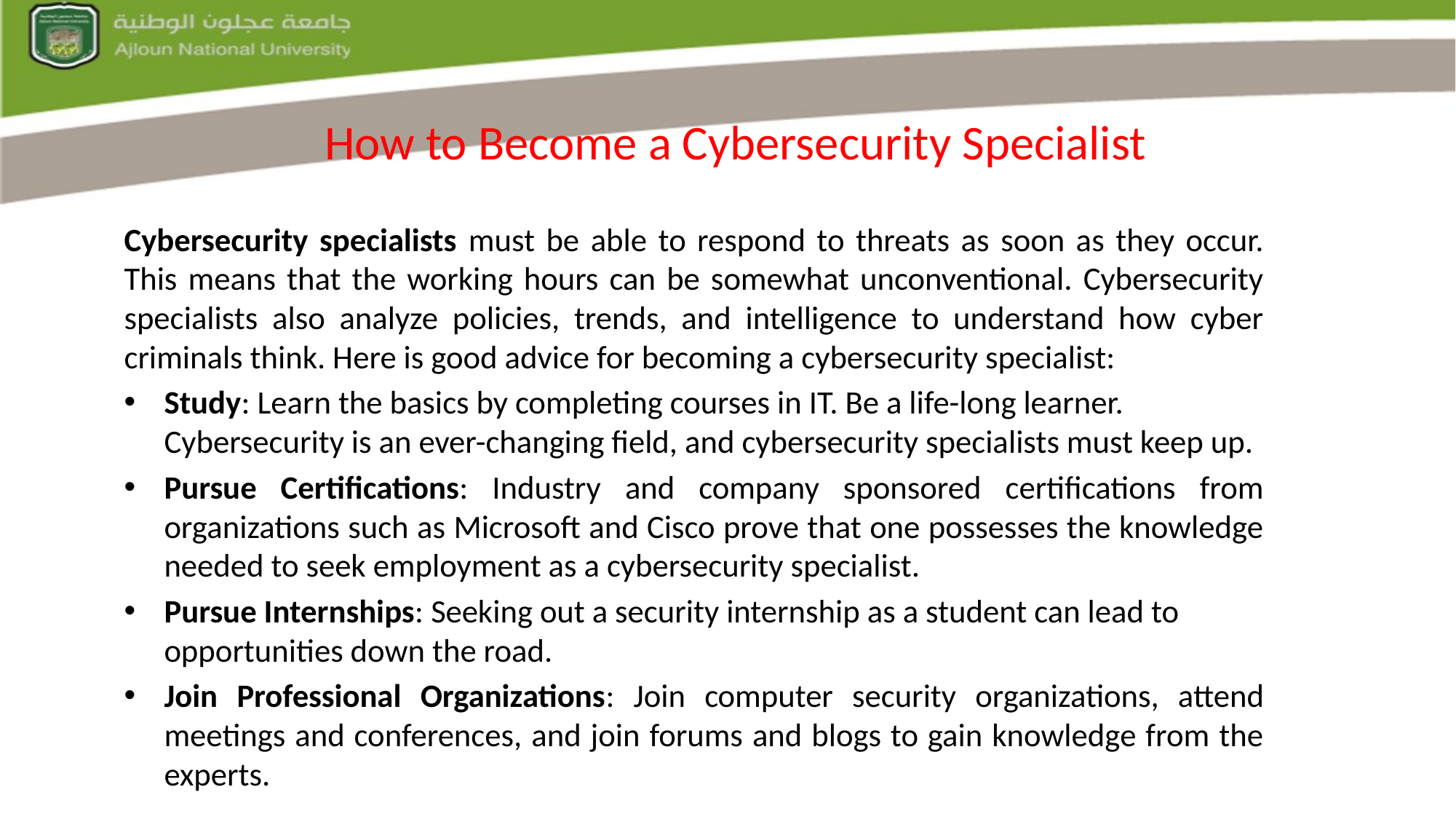

How to Become a Cybersecurity Specialist

Cybersecurity specialists must be able to respond to threats as soon as they occur. This means that the working hours can be somewhat unconventional. Cybersecurity specialists also analyze policies, trends, and intelligence to understand how cyber criminals think. Here is good advice for becoming a cybersecurity specialist:
Study: Learn the basics by completing courses in IT. Be a life-long learner. Cybersecurity is an ever-changing field, and cybersecurity specialists must keep up.
Pursue Certifications: Industry and company sponsored certifications from organizations such as Microsoft and Cisco prove that one possesses the knowledge needed to seek employment as a cybersecurity specialist.
Pursue Internships: Seeking out a security internship as a student can lead to opportunities down the road.
Join Professional Organizations: Join computer security organizations, attend meetings and conferences, and join forums and blogs to gain knowledge from the experts.